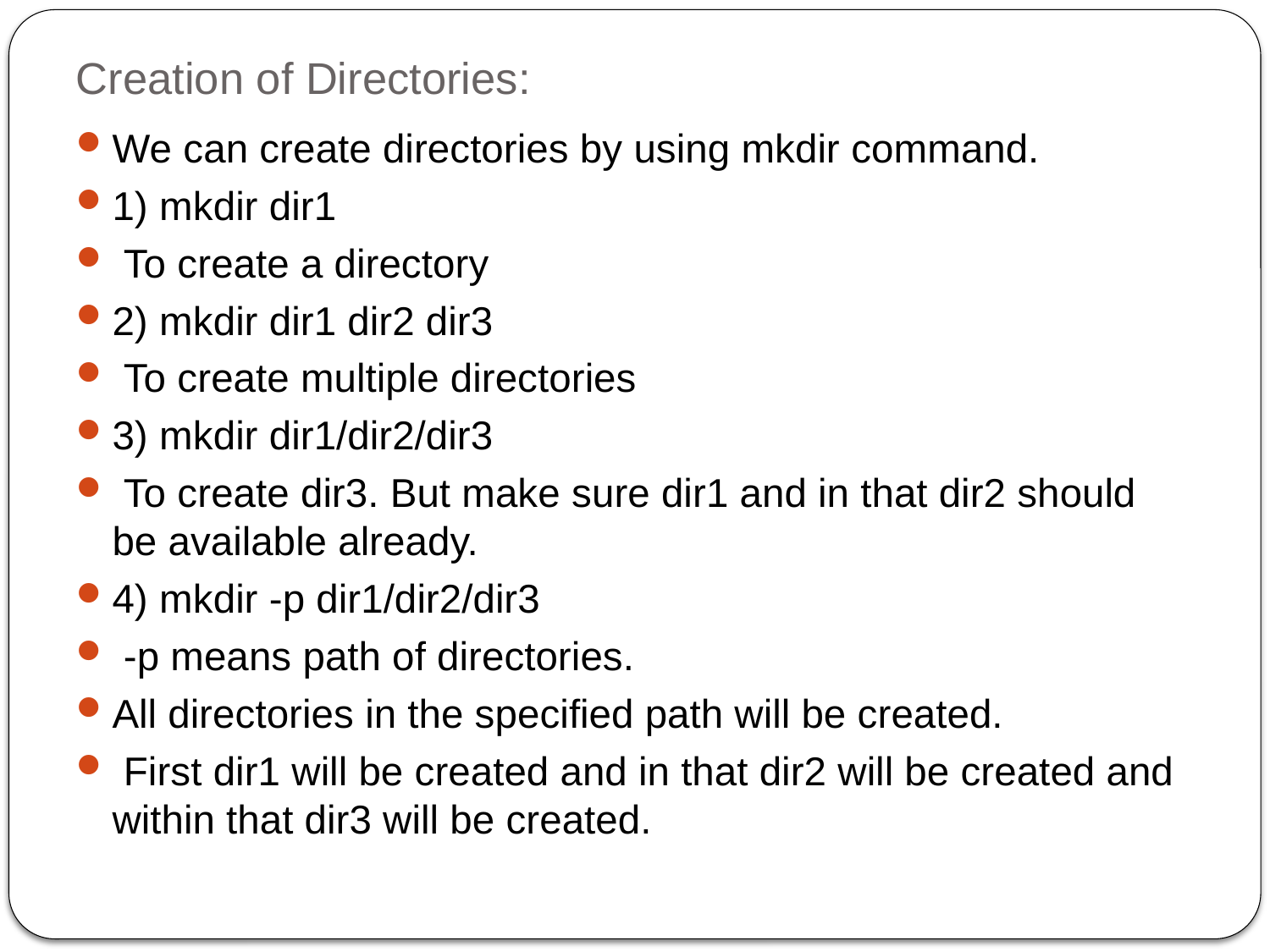

# Creation of Directories:
We can create directories by using mkdir command.
1) mkdir dir1
 To create a directory
2) mkdir dir1 dir2 dir3
 To create multiple directories
3) mkdir dir1/dir2/dir3
 To create dir3. But make sure dir1 and in that dir2 should be available already.
4) mkdir -p dir1/dir2/dir3
 -p means path of directories.
All directories in the specified path will be created.
 First dir1 will be created and in that dir2 will be created and within that dir3 will be created.